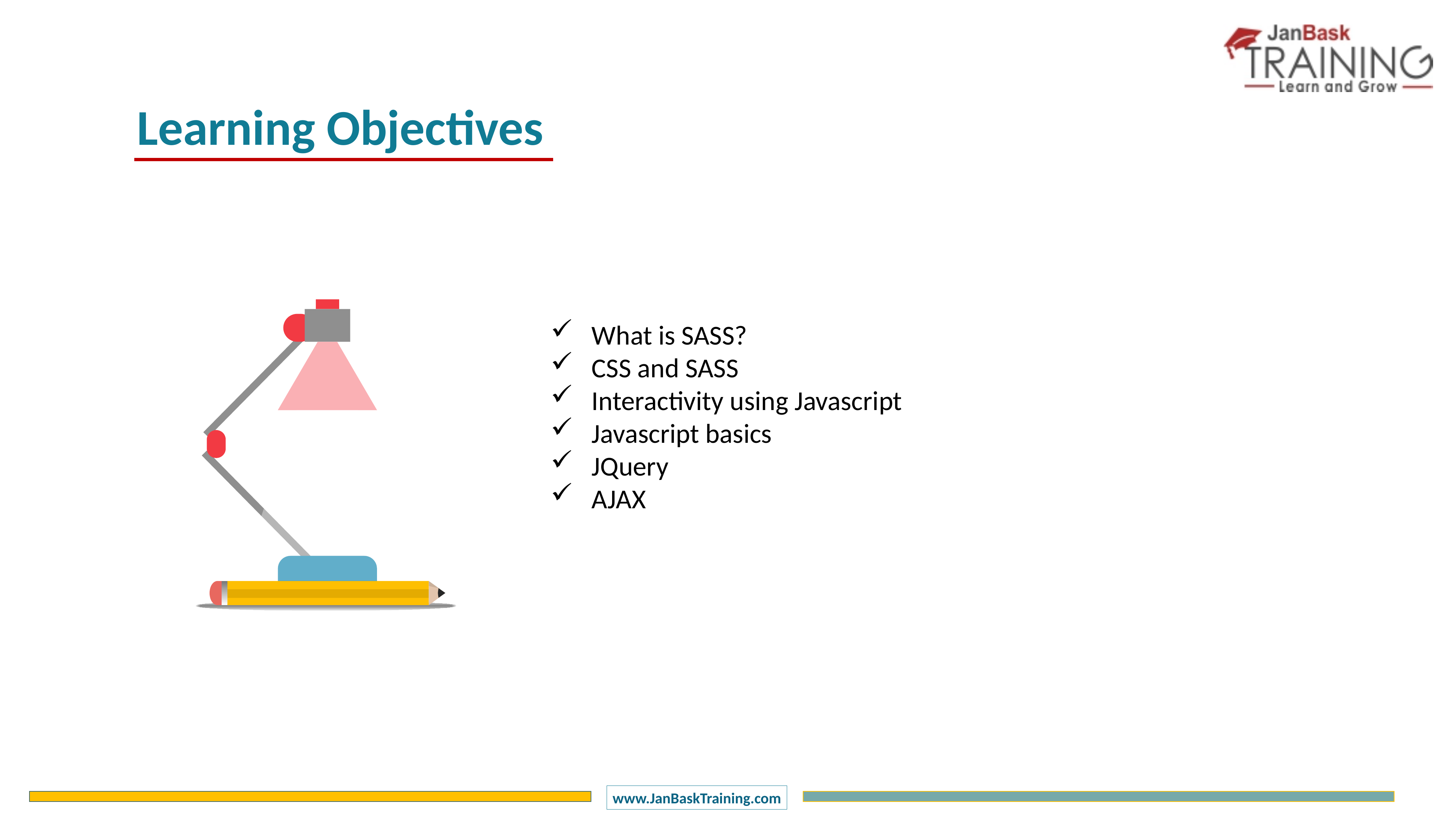

Learning Objectives

What is SASS?
CSS and SASS
Interactivity using Javascript
Javascript basics
JQuery
AJAX